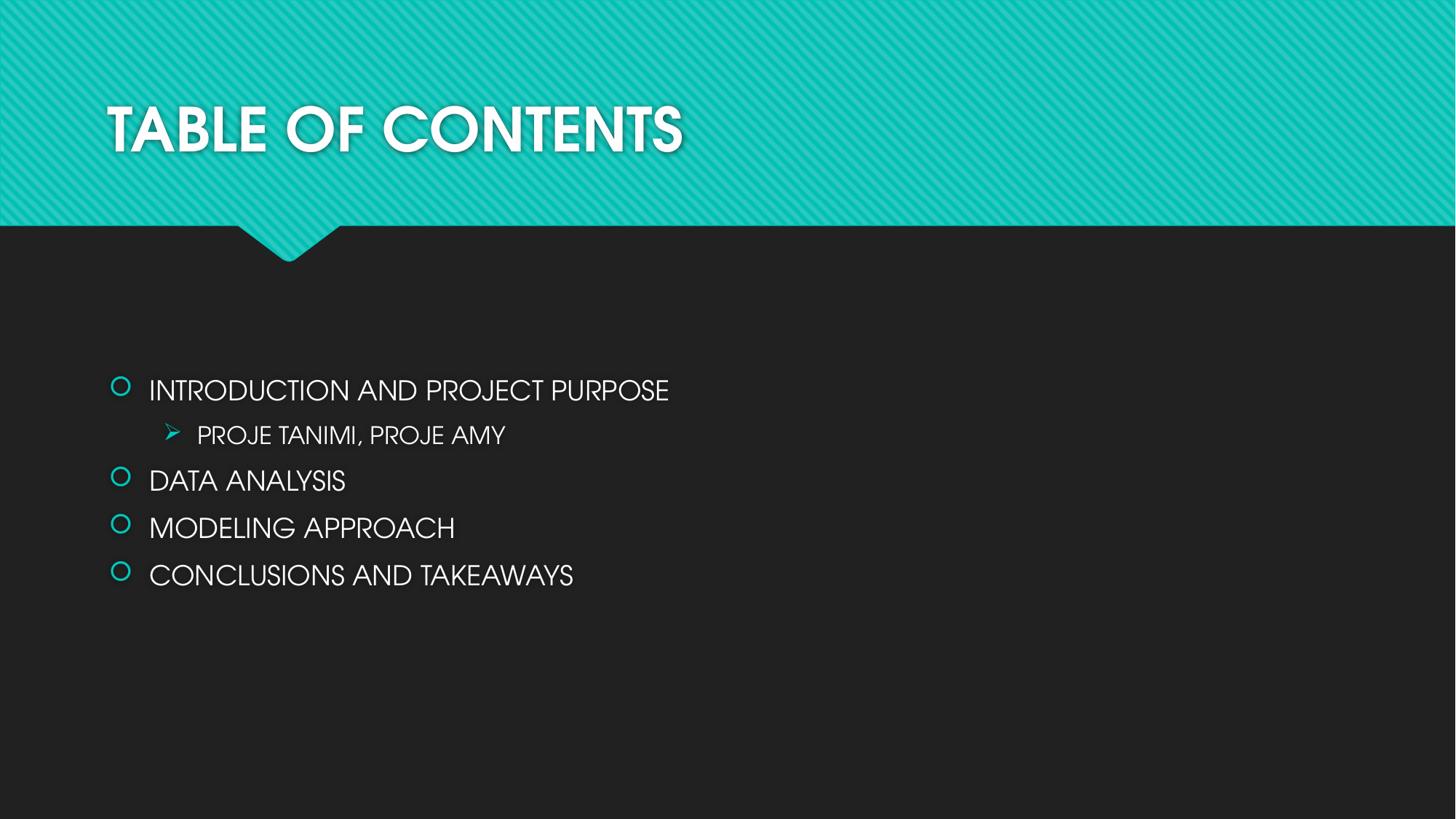

# TABLE OF CONTENTS
INTRODUCTION AND PROJECT PURPOSE
PROJE TANIMI, PROJE AMY
DATA ANALYSIS
MODELING APPROACH
CONCLUSIONS AND TAKEAWAYS